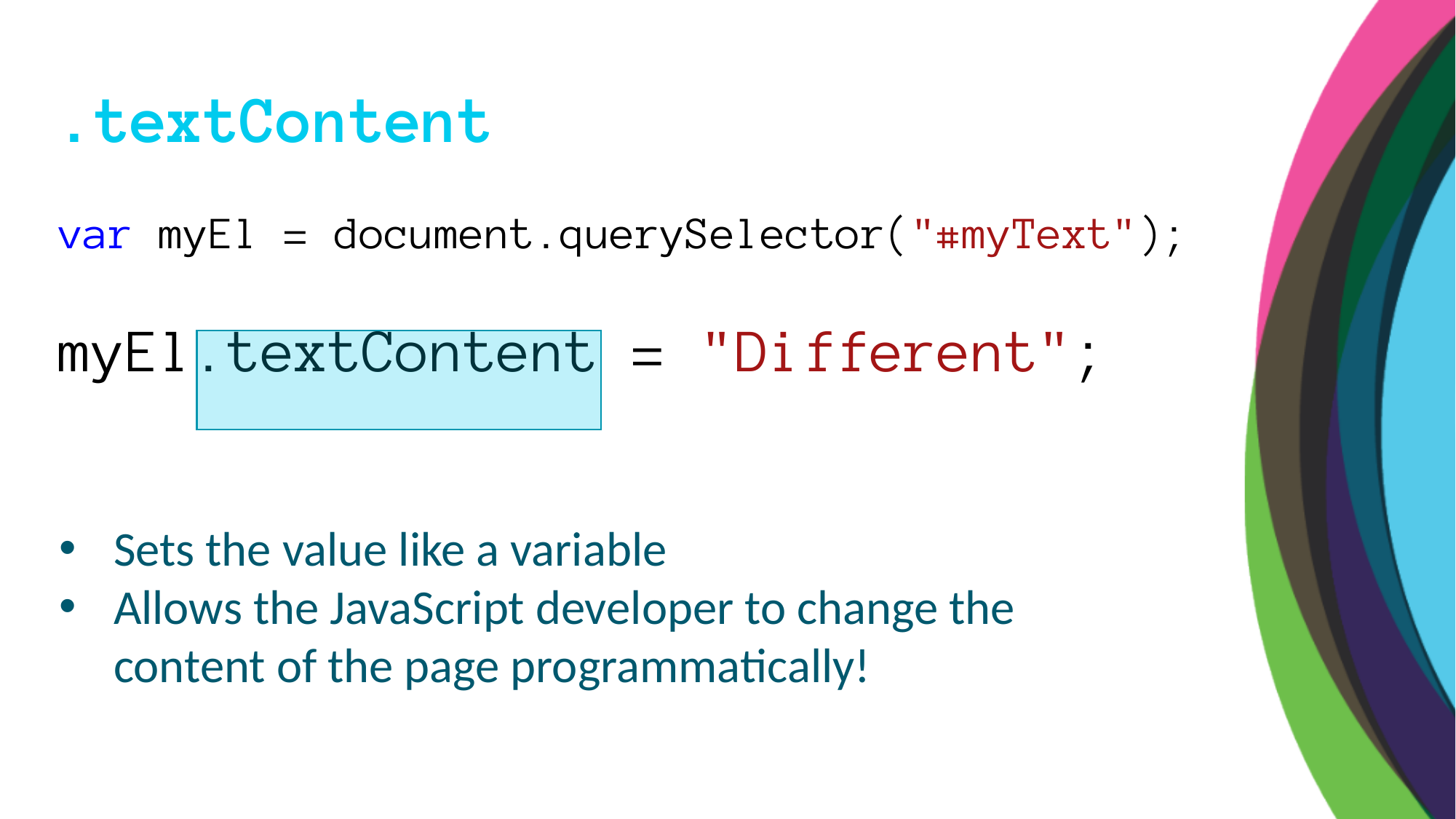

.textContent
var myEl = document.querySelector("#myText");

myEl.textContent = "Different";

Sets the value like a variable
Allows the JavaScript developer to change the content of the page programmatically!